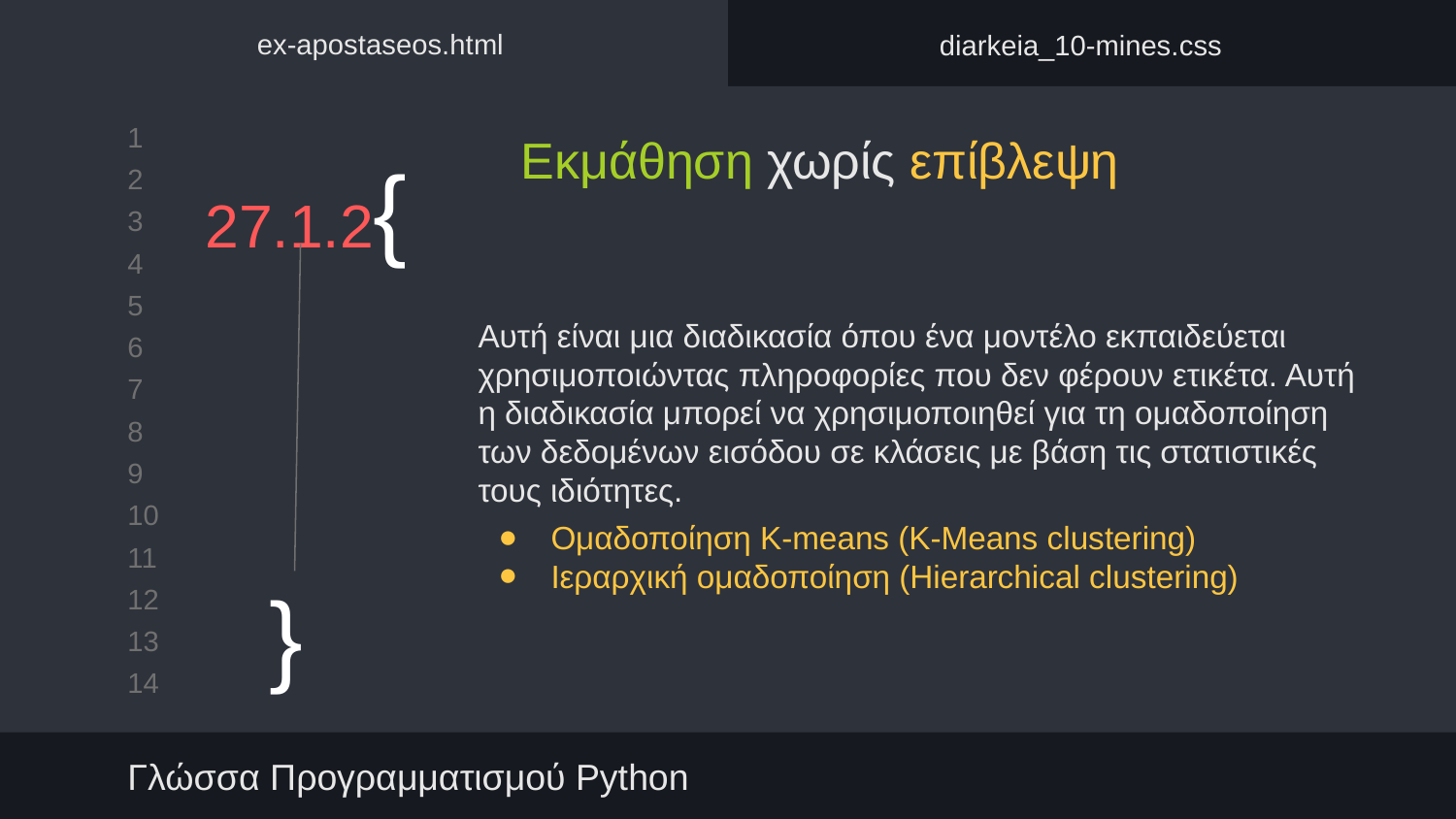

ex-apostaseos.html
diarkeia_10-mines.css
Εκμάθηση χωρίς επίβλεψη
# 27.1.2{
Αυτή είναι μια διαδικασία όπου ένα μοντέλο εκπαιδεύεται χρησιμοποιώντας πληροφορίες που δεν φέρουν ετικέτα. Αυτή η διαδικασία μπορεί να χρησιμοποιηθεί για τη ομαδοποίηση των δεδομένων εισόδου σε κλάσεις με βάση τις στατιστικές τους ιδιότητες.
Ομαδοποίηση K-means (K-Means clustering)
Ιεραρχική ομαδοποίηση (Hierarchical clustering)
}
Γλώσσα Προγραμματισμού Python